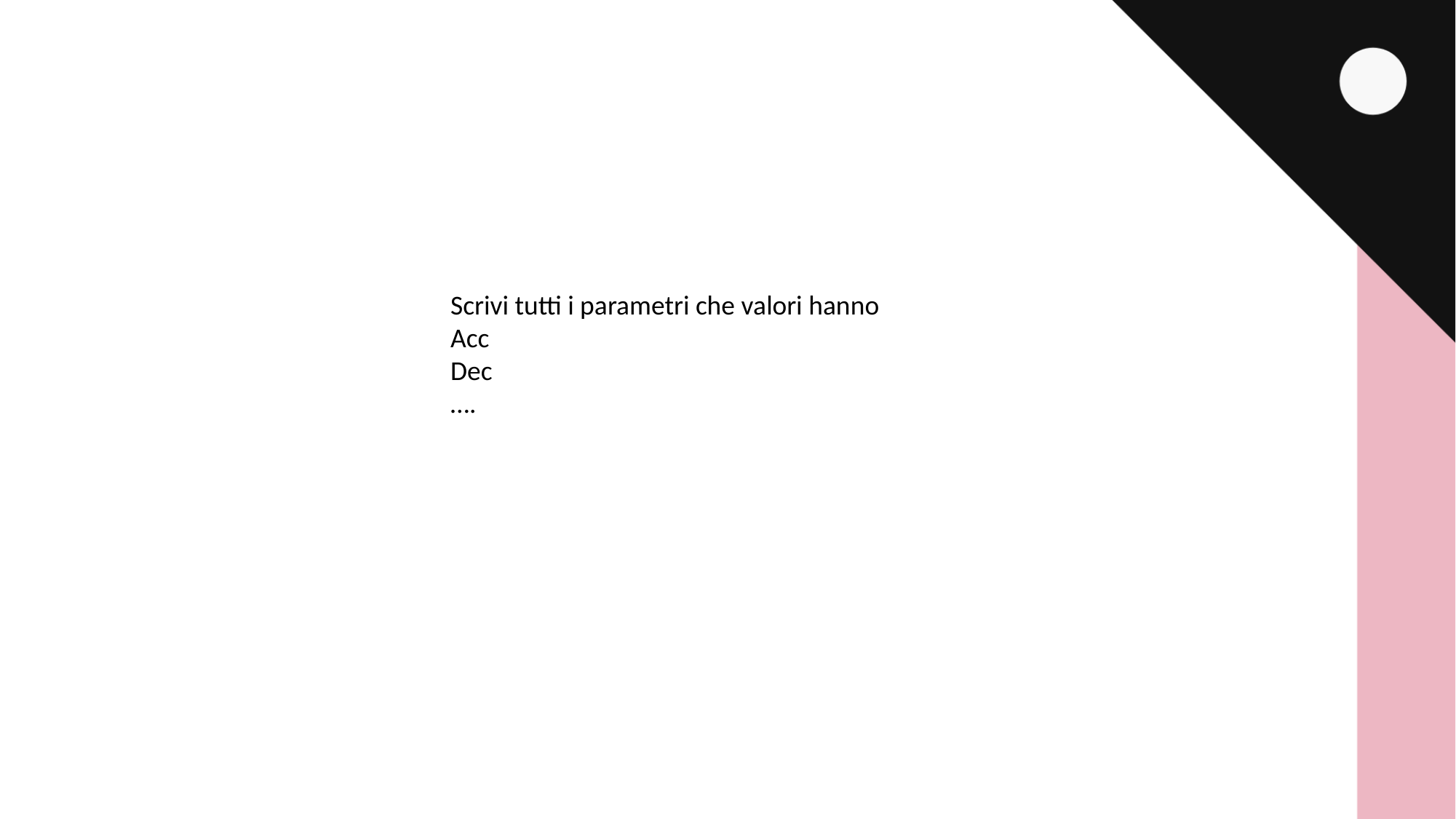

Scrivi tutti i parametri che valori hanno
Acc
Dec
….